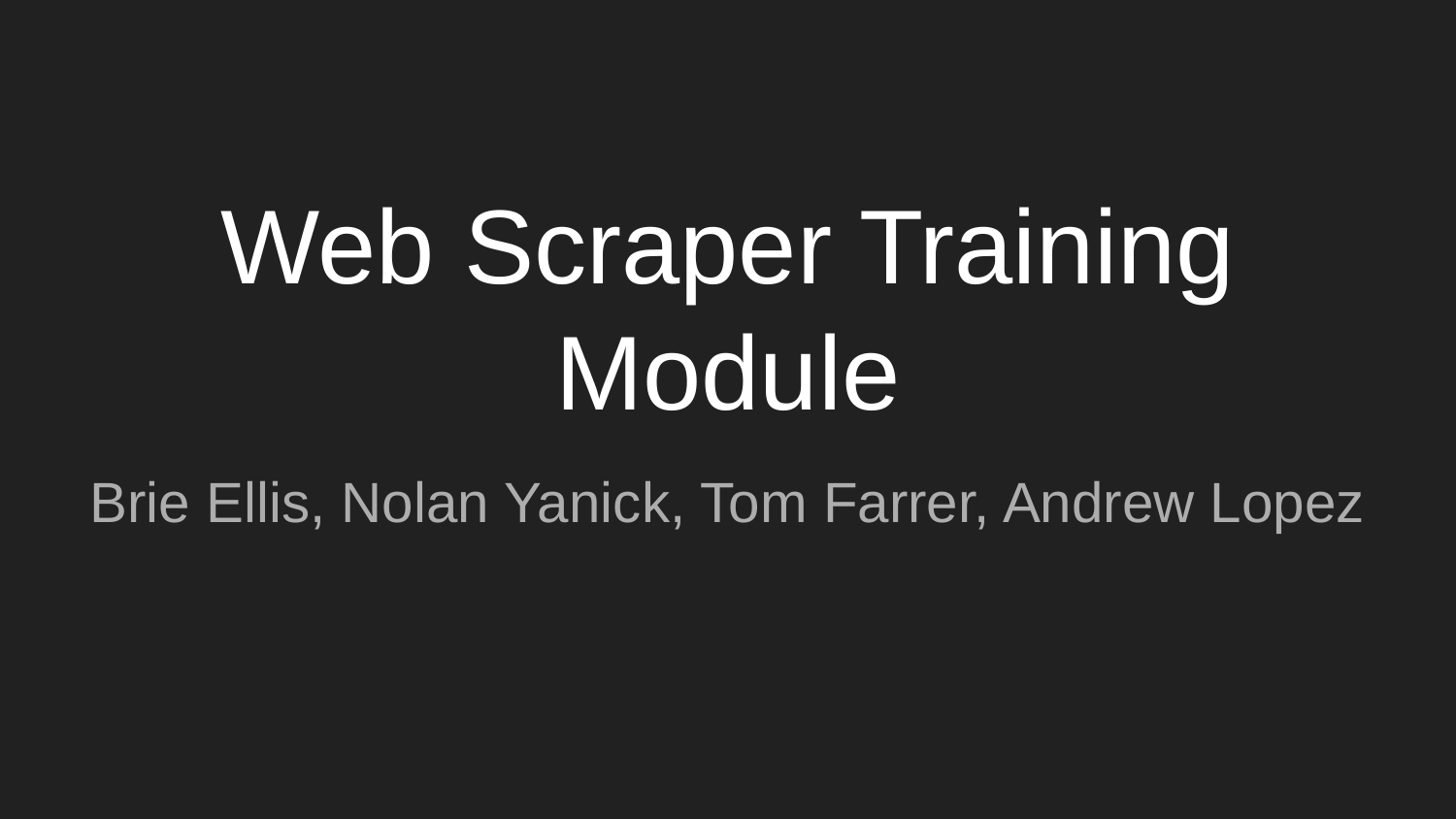

# Web Scraper Training Module
Brie Ellis, Nolan Yanick, Tom Farrer, Andrew Lopez